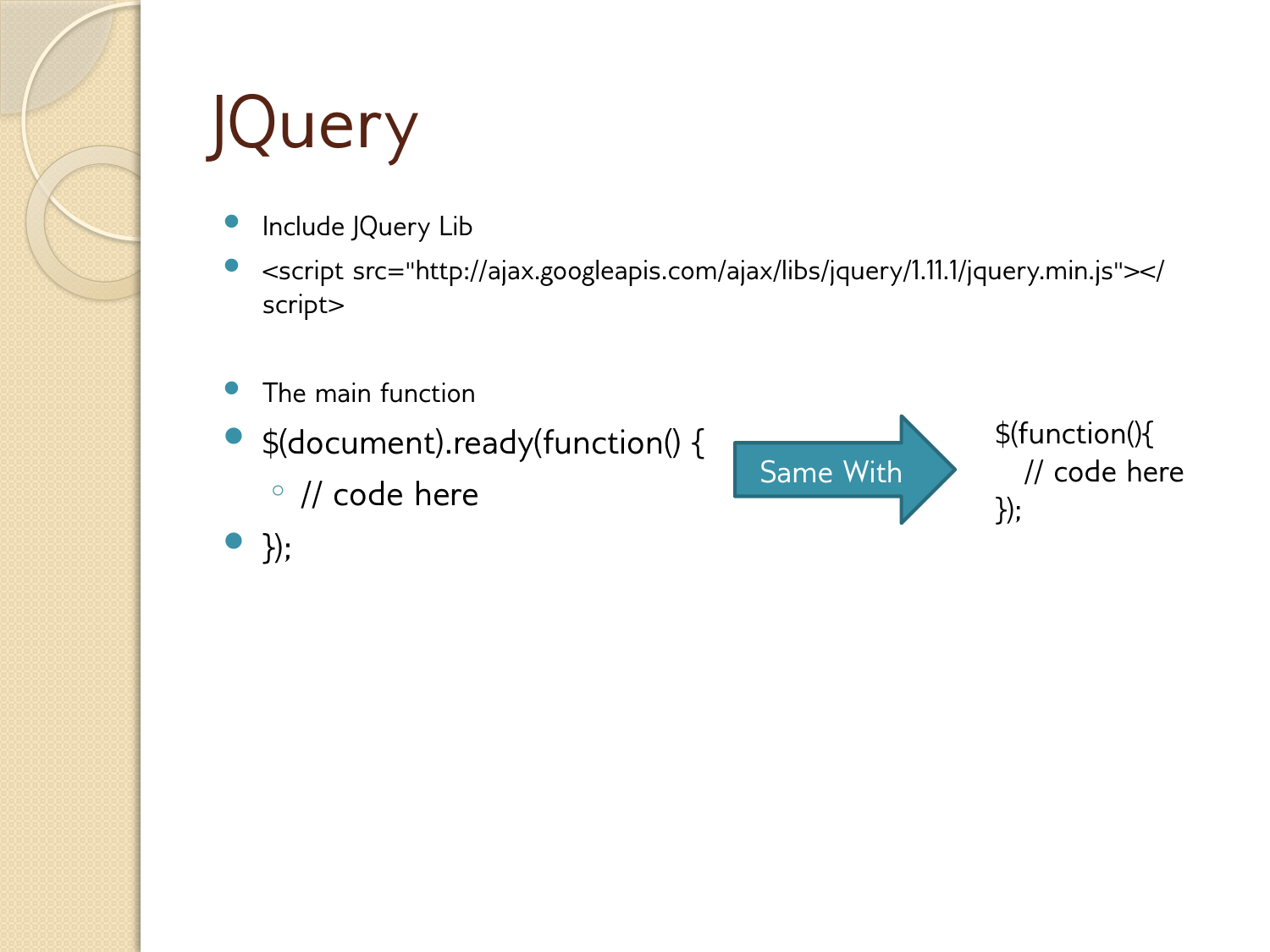

# JQuery
Include JQuery Lib
<script src="http://ajax.googleapis.com/ajax/libs/jquery/1.11.1/jquery.min.js"></script>

The main function
$(document).ready(function() {
// code here
});
$(function(){
   // code here
});
Same With